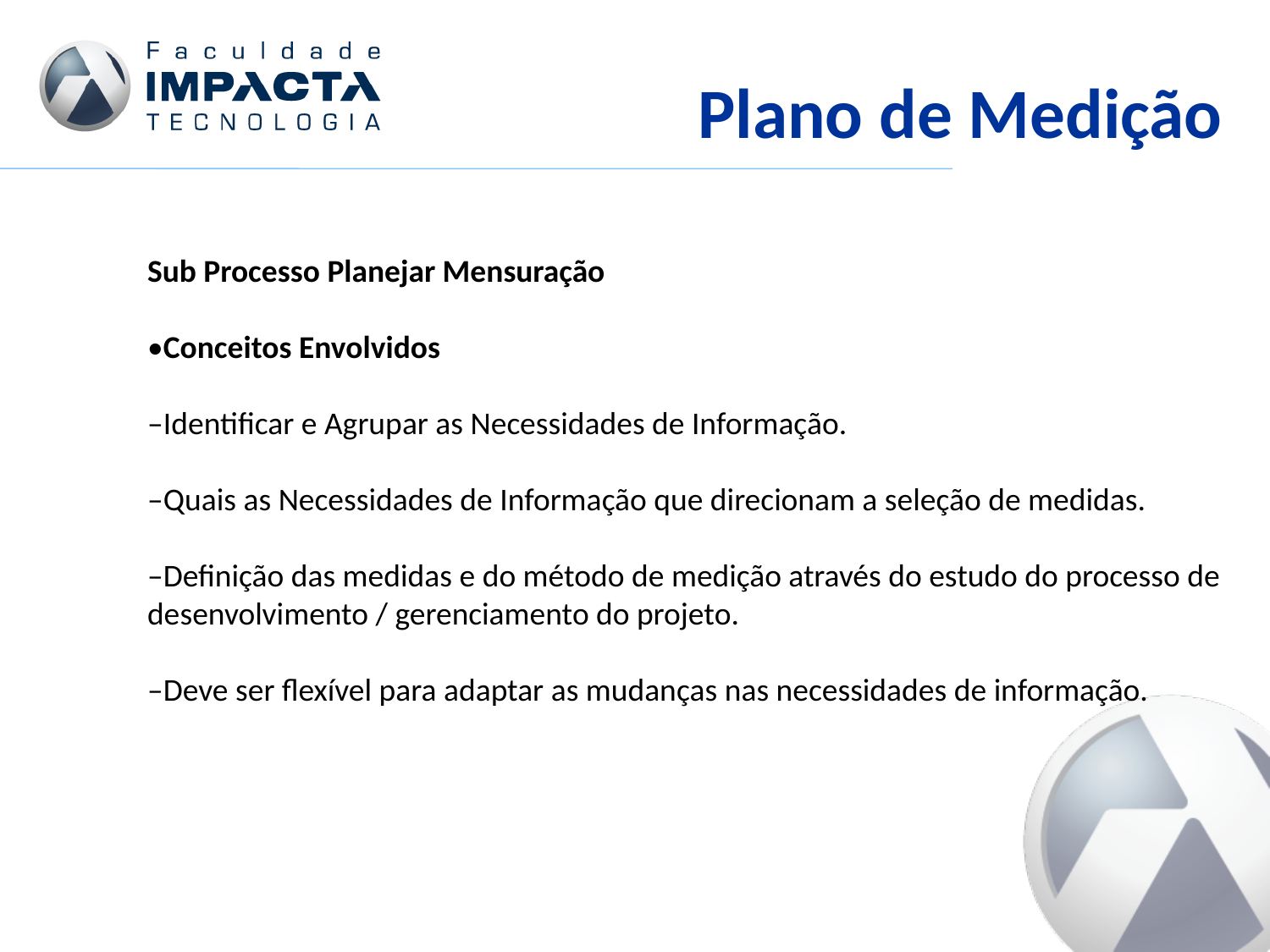

Plano de Medição

Sub Processo Planejar Mensuração

•Conceitos Envolvidos

–Identificar e Agrupar as Necessidades de Informação.

–Quais as Necessidades de Informação que direcionam a seleção de medidas.

–Definição das medidas e do método de medição através do estudo do processo de desenvolvimento / gerenciamento do projeto.

–Deve ser flexível para adaptar as mudanças nas necessidades de informação.